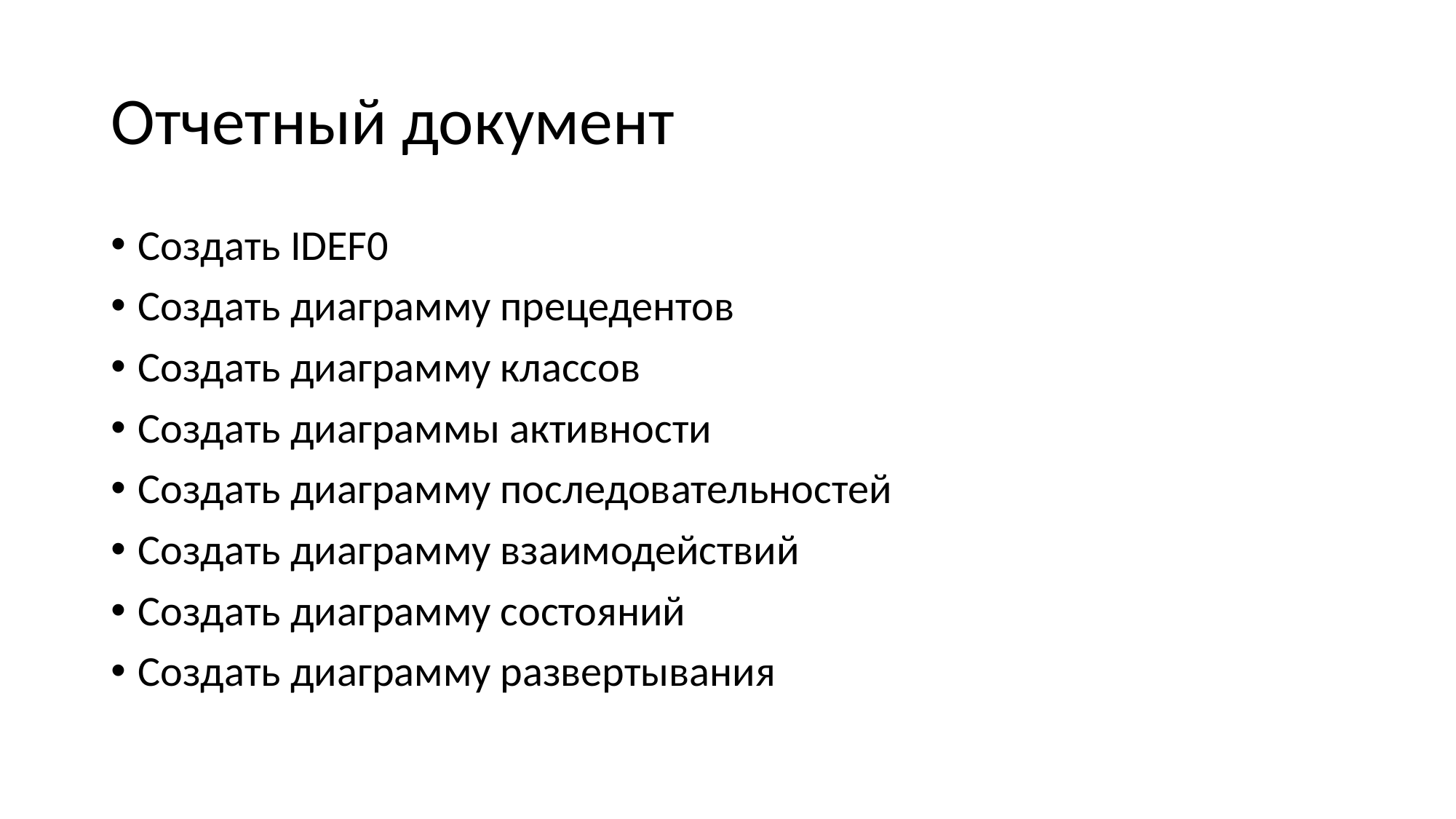

# Отчетный документ
Создать IDEF0
Создать диаграмму прецедентов
Создать диаграмму классов
Создать диаграммы активности
Создать диаграмму последовательностей
Создать диаграмму взаимодействий
Создать диаграмму состояний
Создать диаграмму развертывания